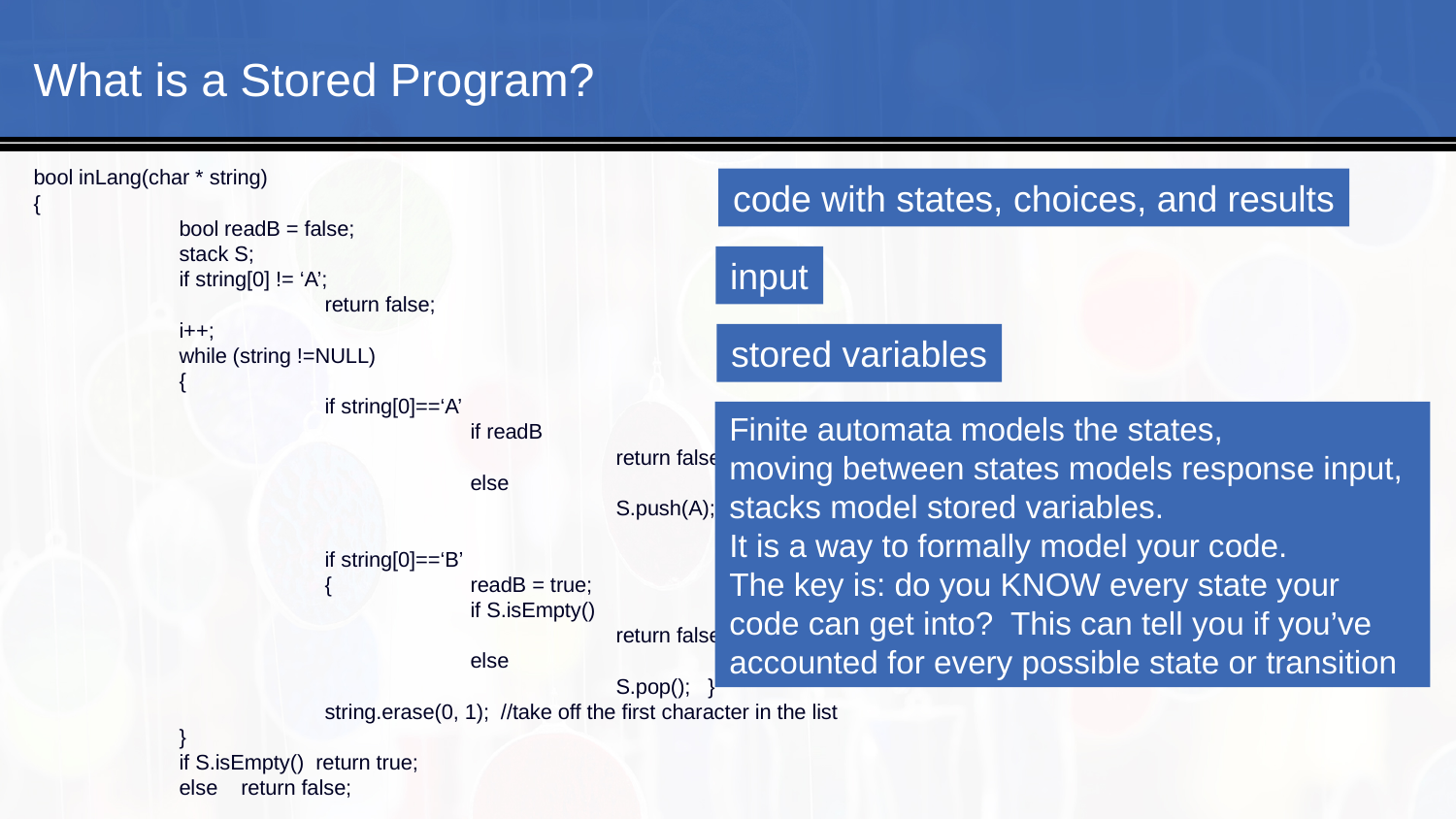

#
What is a Stored Program?
bool inLang(char * string)
{
	bool readB = false;
	stack S;
	if string[0] != ‘A’;
		return false;
	i++;
	while (string !=NULL)
	{
		if string[0]==‘A’
			if readB
				return false;
			else
				S.push(A);

		if string[0]==‘B’
		{	readB = true;
			if S.isEmpty()
				return false;
			else
				S.pop();   }
		string.erase(0, 1);  //take off the first character in the list
	}
	if S.isEmpty()  return true;
	else    return false;

code with states, choices, and results
input
stored variables
Finite automata models the states,
moving between states models response input, stacks model stored variables.
It is a way to formally model your code.
The key is: do you KNOW every state your code can get into?  This can tell you if you’ve accounted for every possible state or transition